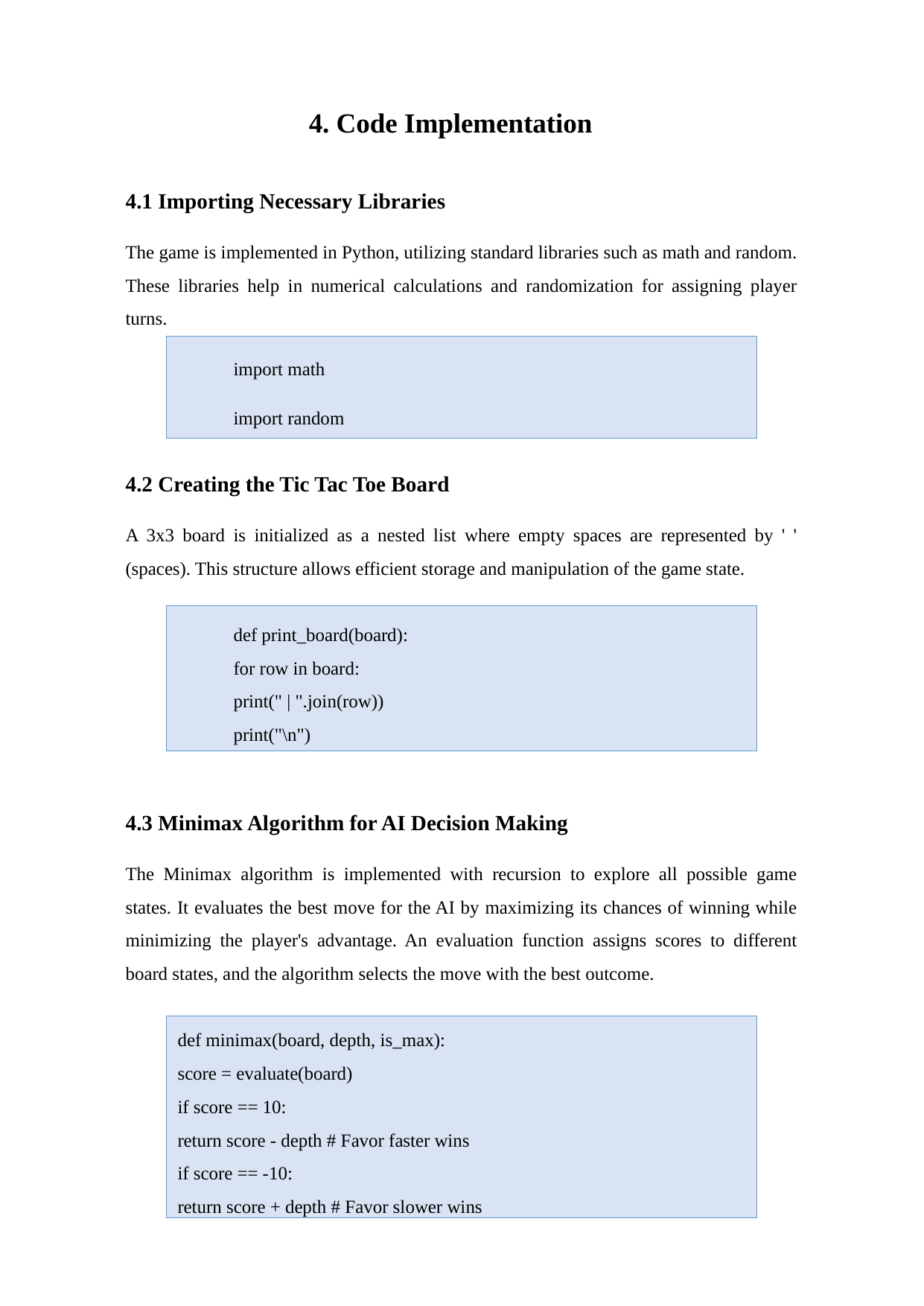

4. Code Implementation
4.1 Importing Necessary Libraries
The game is implemented in Python, utilizing standard libraries such as math and random. These libraries help in numerical calculations and randomization for assigning player turns.

4.2 Creating the Tic Tac Toe Board
A 3x3 board is initialized as a nested list where empty spaces are represented by ' ' (spaces). This structure allows efficient storage and manipulation of the game state.

4.3 Minimax Algorithm for AI Decision Making
The Minimax algorithm is implemented with recursion to explore all possible game states. It evaluates the best move for the AI by maximizing its chances of winning while minimizing the player's advantage. An evaluation function assigns scores to different board states, and the algorithm selects the move with the best outcome.
import math
import random
def print_board(board):
for row in board:
print(" | ".join(row))
print("\n")
def minimax(board, depth, is_max):
score = evaluate(board)
if score == 10:
return score - depth # Favor faster wins
if score == -10:
return score + depth # Favor slower wins